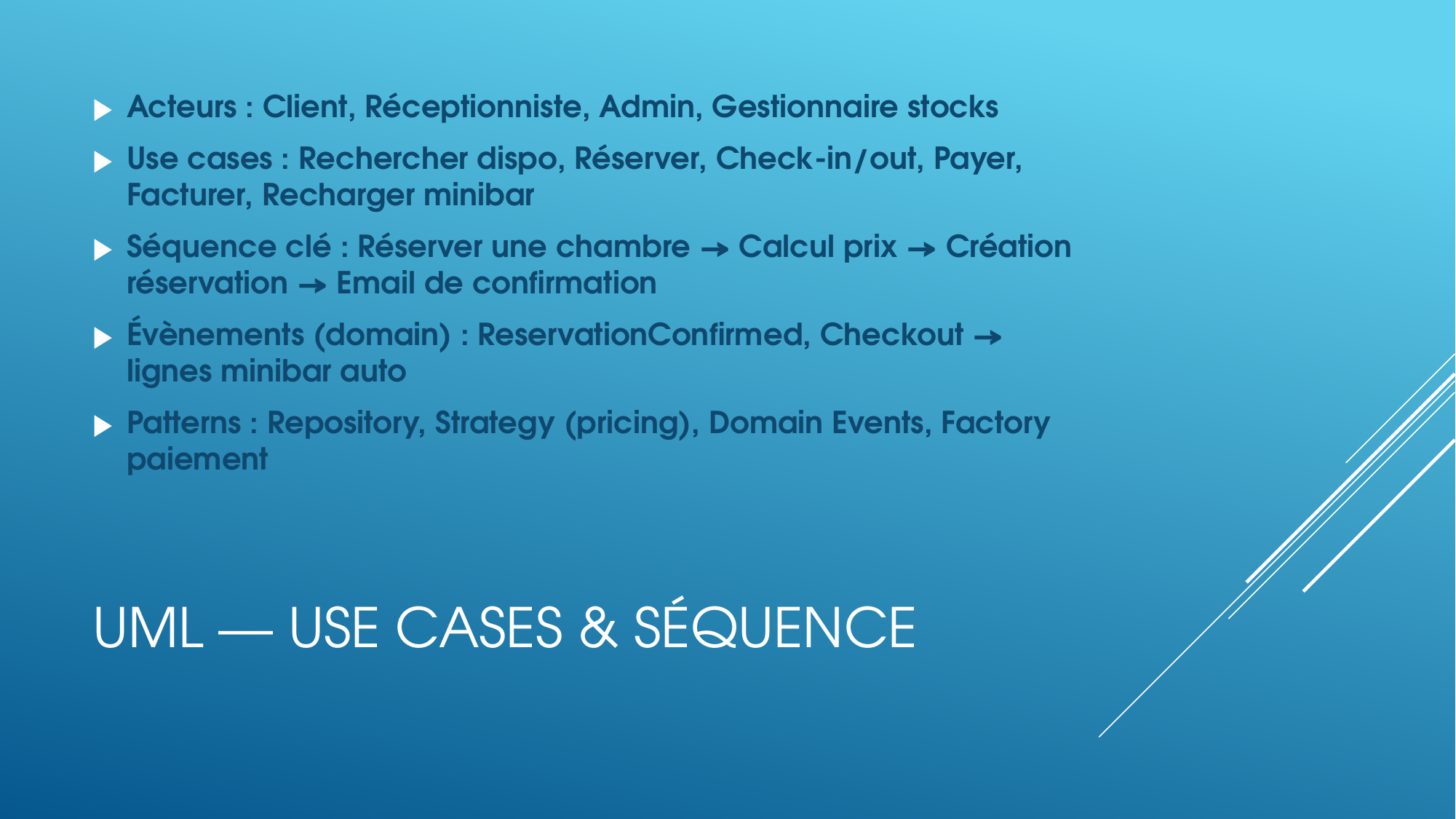

Acteurs : Client, Réceptionniste, Admin, Gestionnaire stocks
Use cases : Rechercher dispo, Réserver, Check‑in/out, Payer, Facturer, Recharger minibar
Séquence clé : Réserver une chambre → Calcul prix → Création réservation → Email de confirmation
Évènements (domain) : ReservationConfirmed, Checkout → lignes minibar auto
Patterns : Repository, Strategy (pricing), Domain Events, Factory paiement

# UML — USE CASES & SÉQUENCE